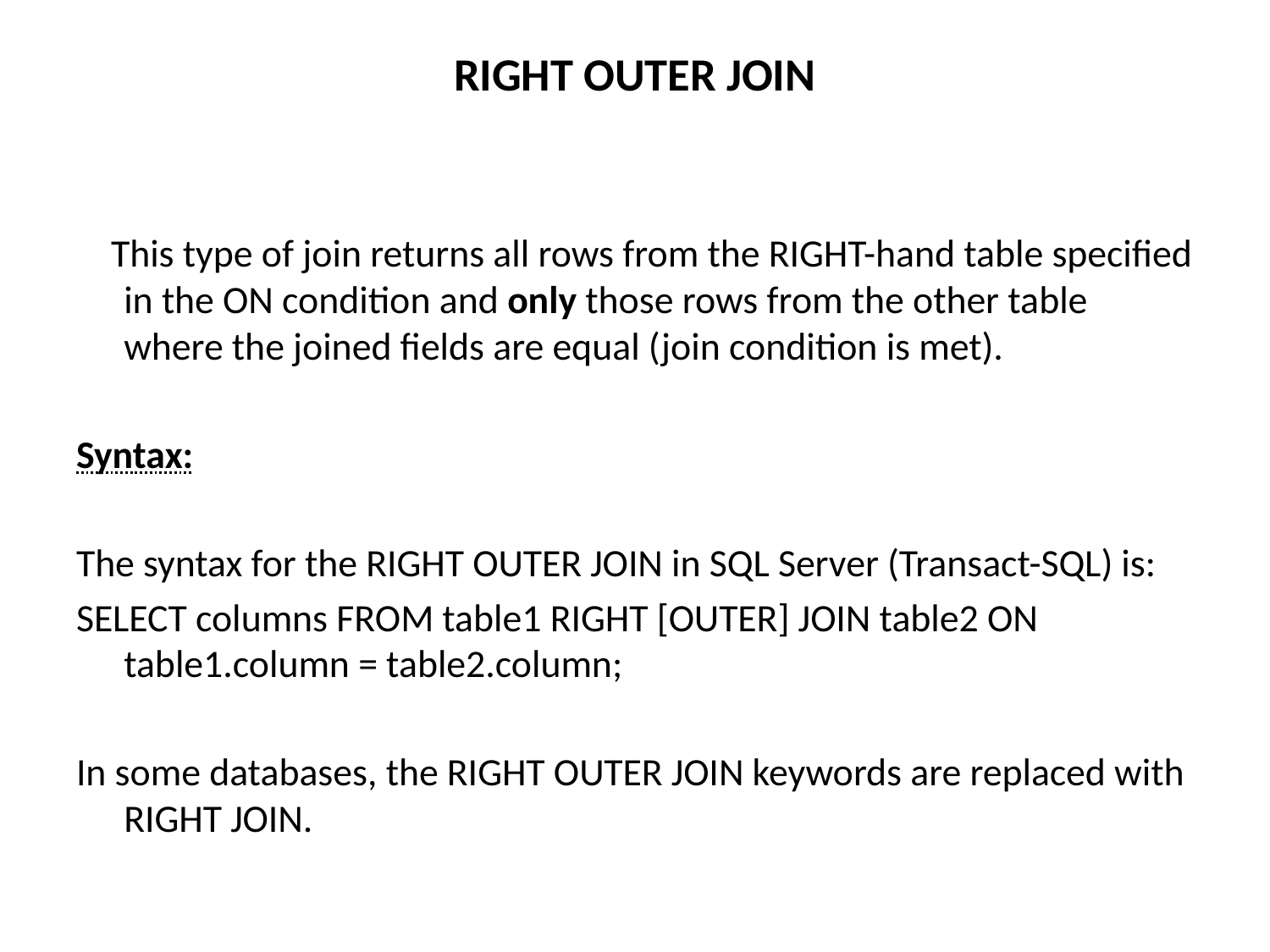

# RIGHT OUTER JOIN
    This type of join returns all rows from the RIGHT-hand table specified in the ON condition and only those rows from the other table where the joined fields are equal (join condition is met).

Syntax:

The syntax for the RIGHT OUTER JOIN in SQL Server (Transact-SQL) is:
SELECT columns FROM table1 RIGHT [OUTER] JOIN table2 ON table1.column = table2.column;

In some databases, the RIGHT OUTER JOIN keywords are replaced with RIGHT JOIN.